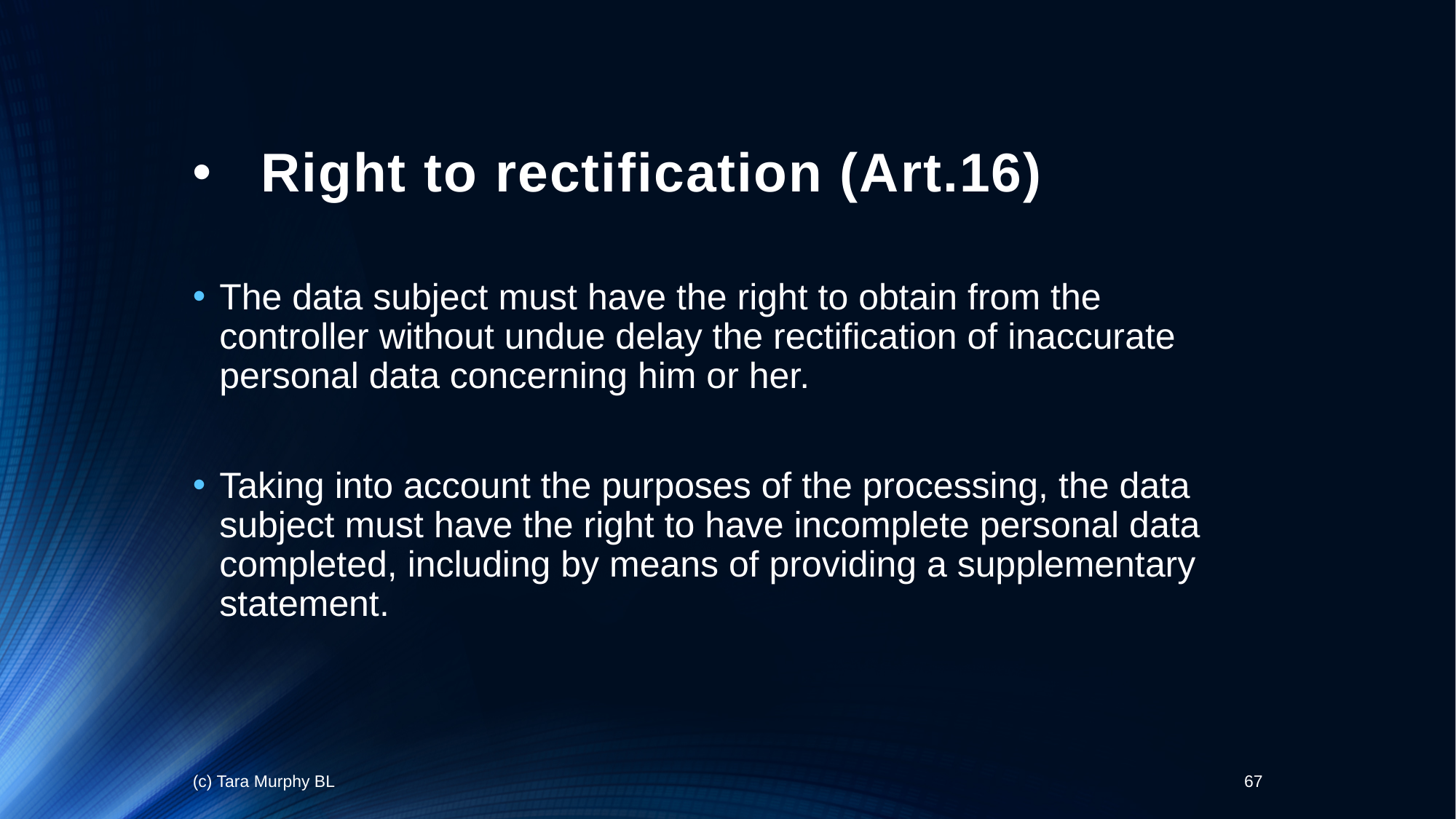

# Right to rectification (Art.16)

The data subject must have the right to obtain from the controller without undue delay the rectification of inaccurate personal data concerning him or her.

Taking into account the purposes of the processing, the data subject must have the right to have incomplete personal data completed, including by means of providing a supplementary statement.
(c) Tara Murphy BL
67